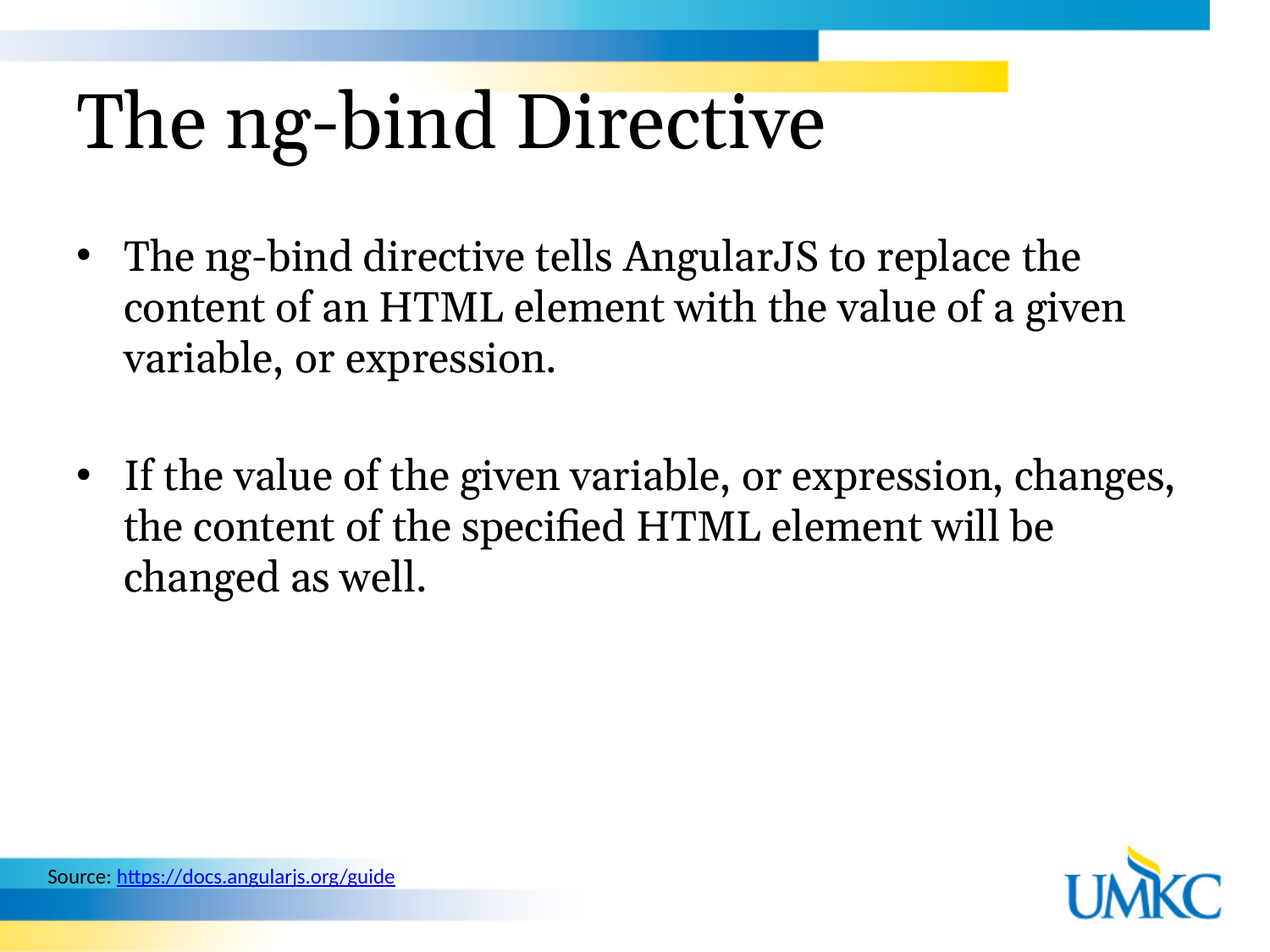

# The ng-bind Directive
The ng-bind directive tells AngularJS to replace the content of an HTML element with the value of a given variable, or expression.

If the value of the given variable, or expression, changes, the content of the specified HTML element will be changed as well.
Source: https://docs.angularjs.org/guide